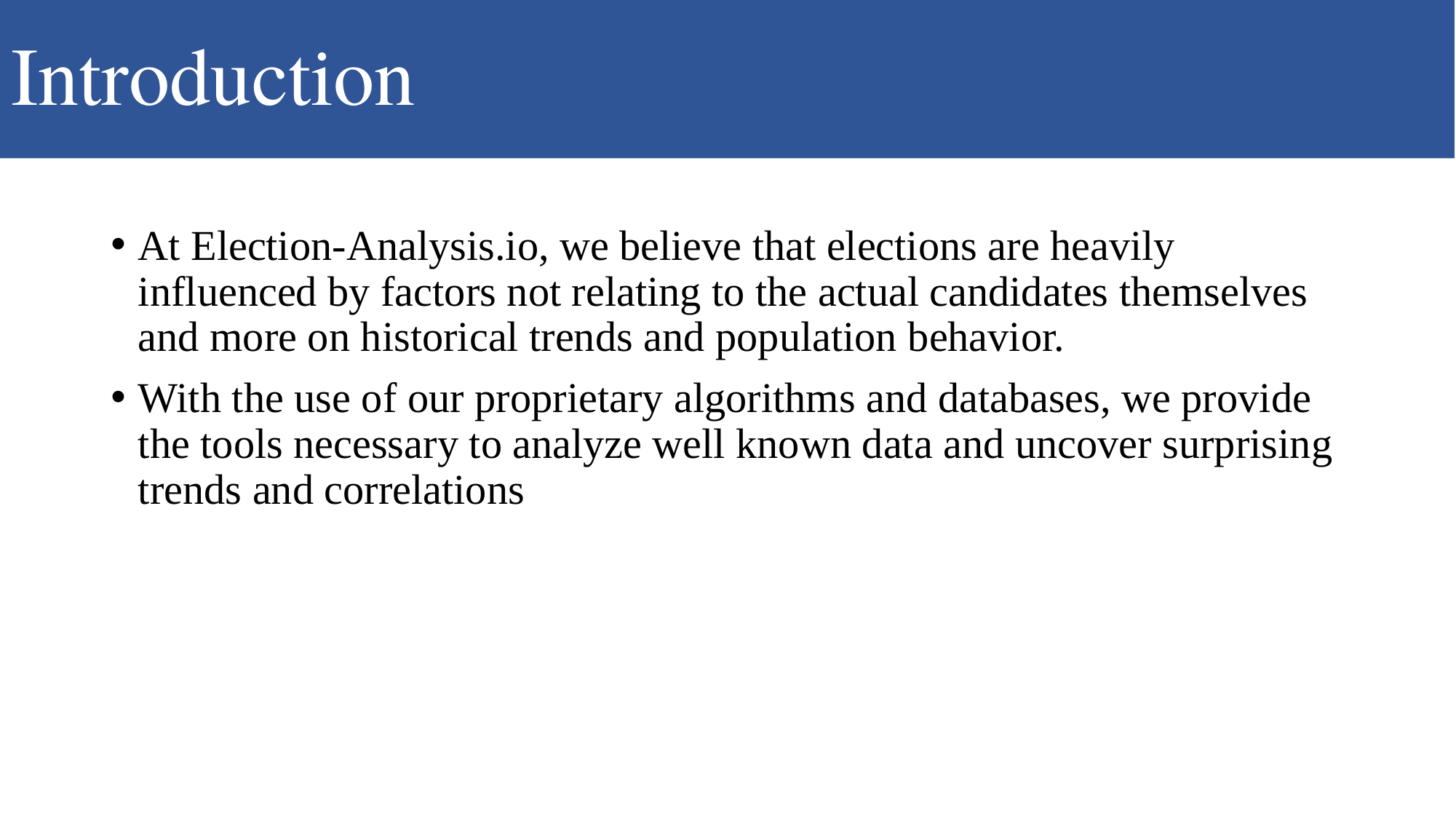

# Introduction
At Election-Analysis.io, we believe that elections are heavily influenced by factors not relating to the actual candidates themselves and more on historical trends and population behavior.
With the use of our proprietary algorithms and databases, we provide the tools necessary to analyze well known data and uncover surprising trends and correlations